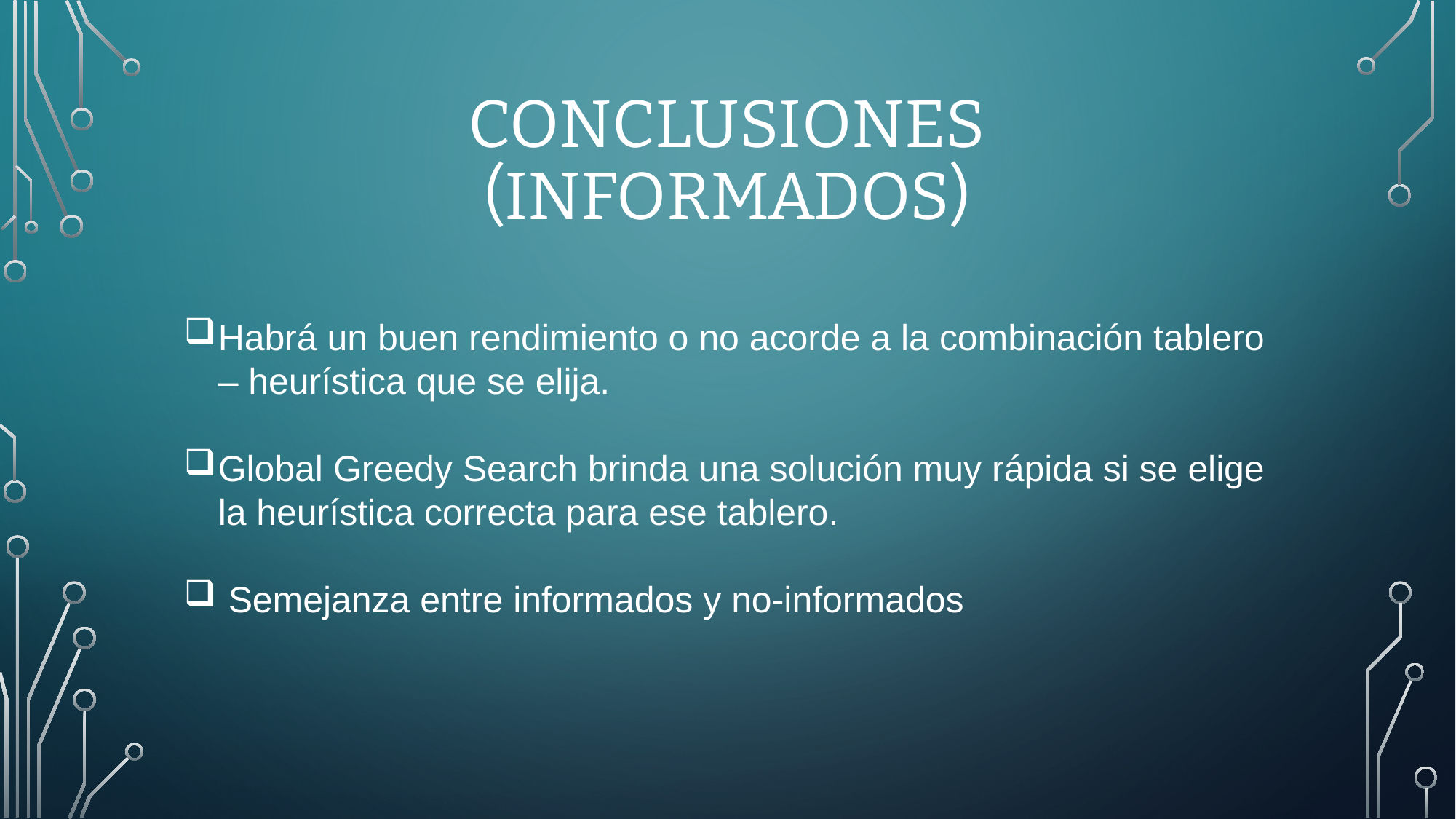

# Conclusiones (Informados)
Habrá un buen rendimiento o no acorde a la combinación tablero – heurística que se elija.

Global Greedy Search brinda una solución muy rápida si se elige la heurística correcta para ese tablero.

 Semejanza entre informados y no-informados